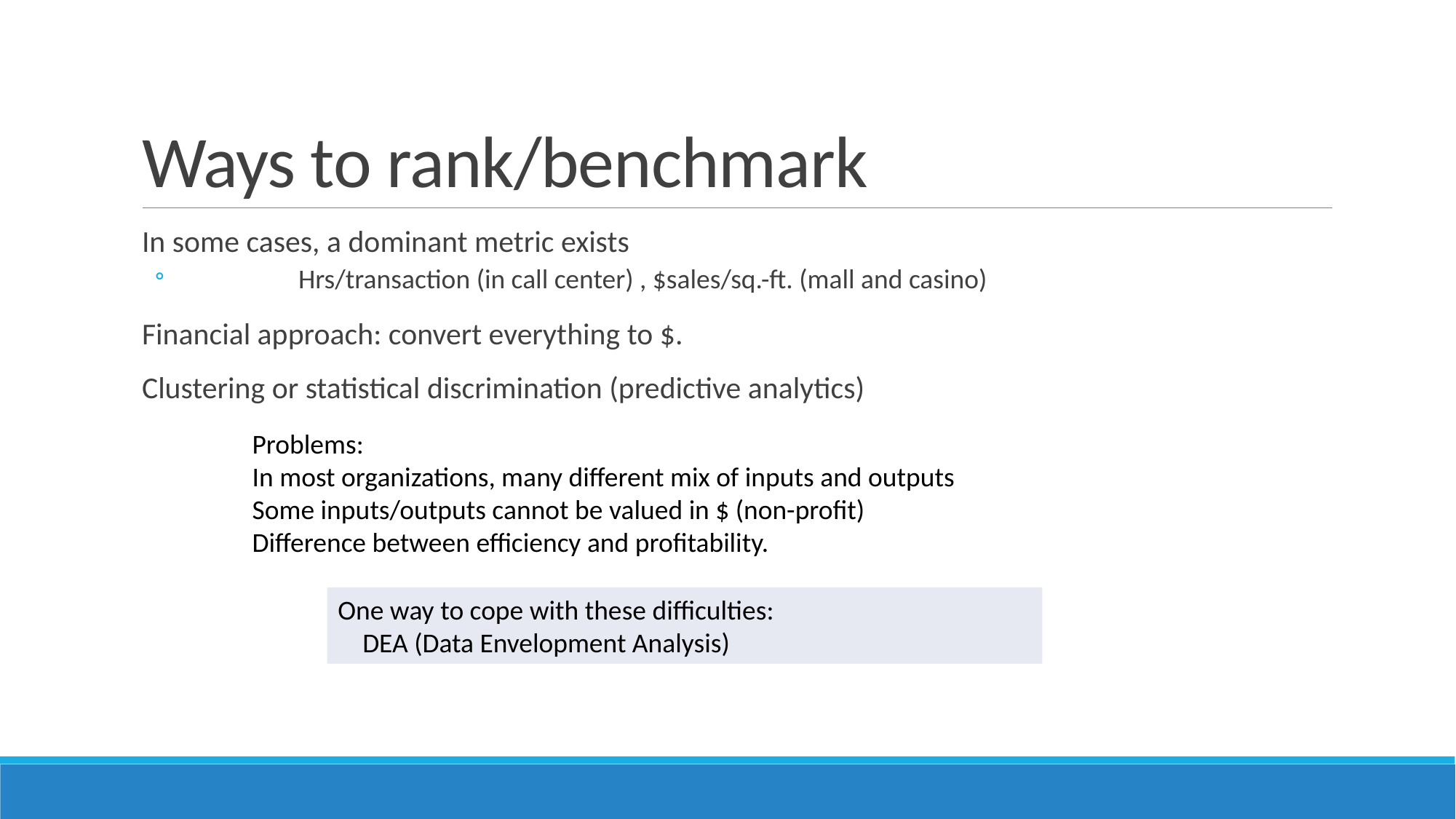

# Ways to rank/benchmark
In some cases, a dominant metric exists
	  Hrs/transaction (in call center) , $sales/sq.-ft. (mall and casino)
Financial approach: convert everything to $.
Clustering or statistical discrimination (predictive analytics)

Problems:
In most organizations, many different mix of inputs and outputs
Some inputs/outputs cannot be valued in $ (non-profit)
Difference between efficiency and profitability.

One way to cope with these difficulties:
    DEA (Data Envelopment Analysis)